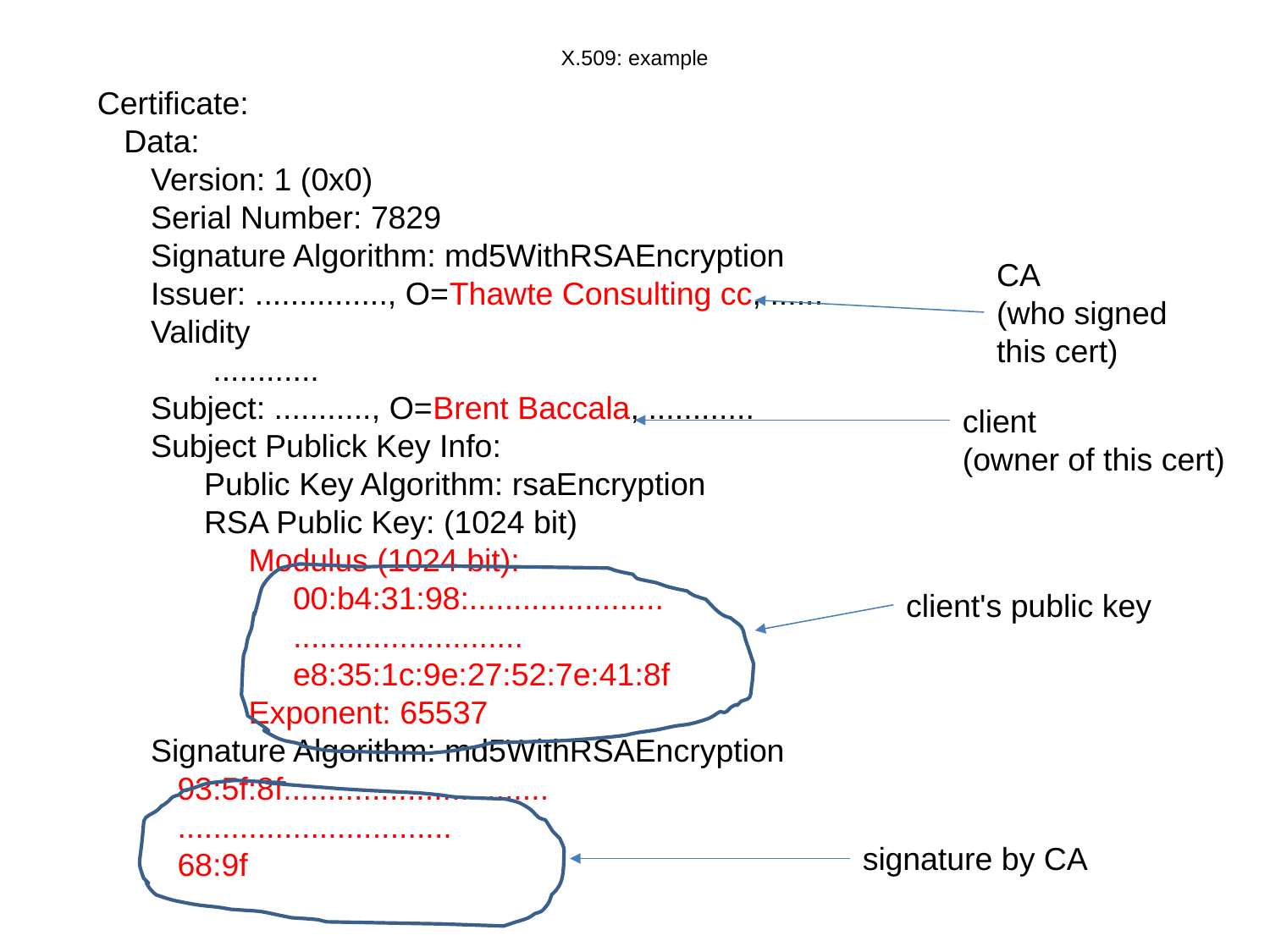

# X.509: example
Certificate:
   Data:
      Version: 1 (0x0)
      Serial Number: 7829
      Signature Algorithm: md5WithRSAEncryption
      Issuer: ..............., O=Thawte Consulting cc, ......
      Validity
             ............
      Subject: ..........., O=Brent Baccala, ............
      Subject Publick Key Info:
            Public Key Algorithm: rsaEncryption
            RSA Public Key: (1024 bit)
                 Modulus (1024 bit):
                      00:b4:31:98:......................
                      ..........................
                      e8:35:1c:9e:27:52:7e:41:8f
                 Exponent: 65537
      Signature Algorithm: md5WithRSAEncryption
         93:5f:8f:.............................
         ...............................
         68:9f

CA
(who signed this cert)
client
(owner of this cert)

client's public key

signature by CA